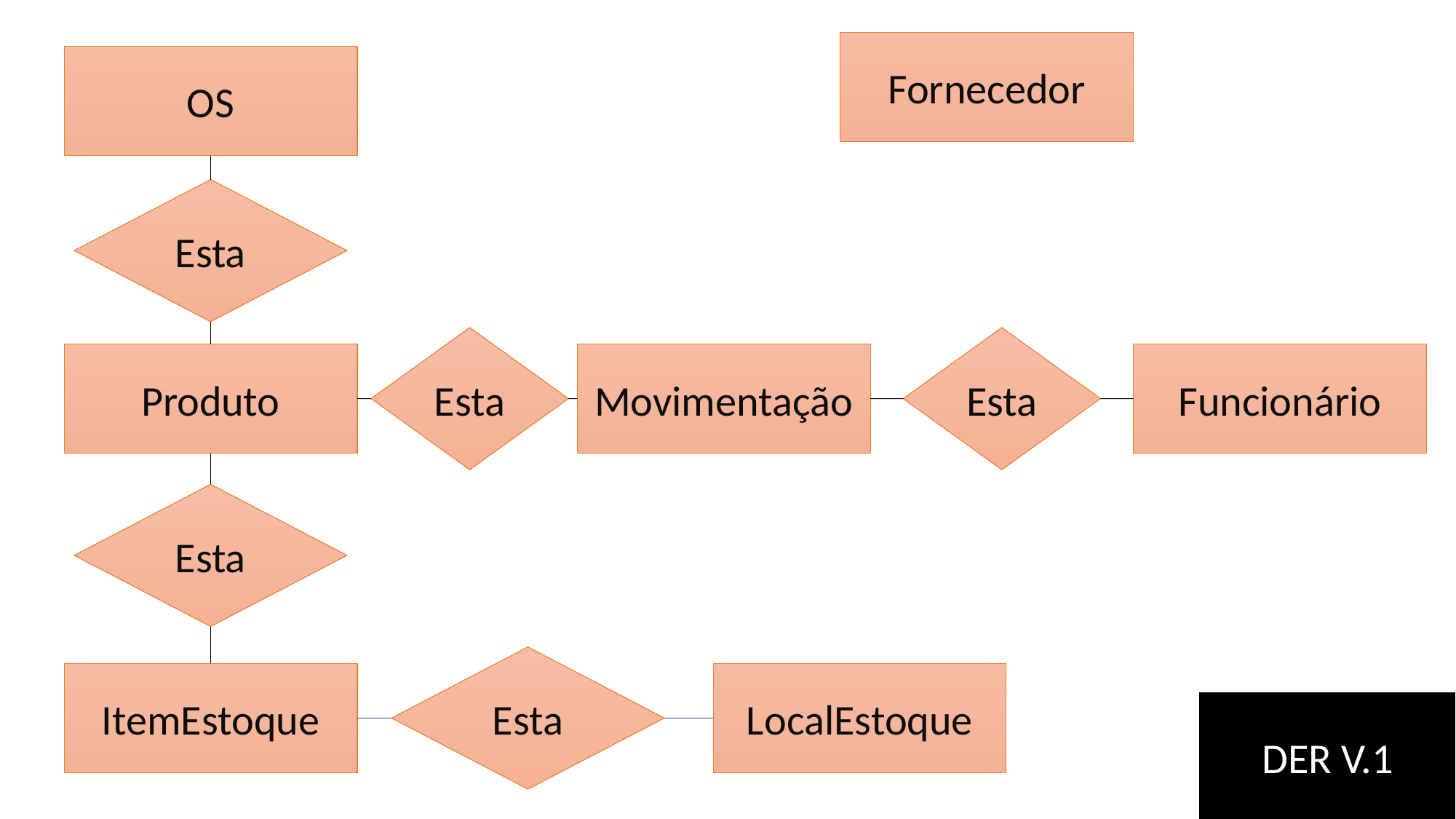

Fornecedor
OS
Esta
Esta
Esta
Produto
Movimentação
Funcionário
Esta
Esta
ItemEstoque
LocalEstoque
DER V.1